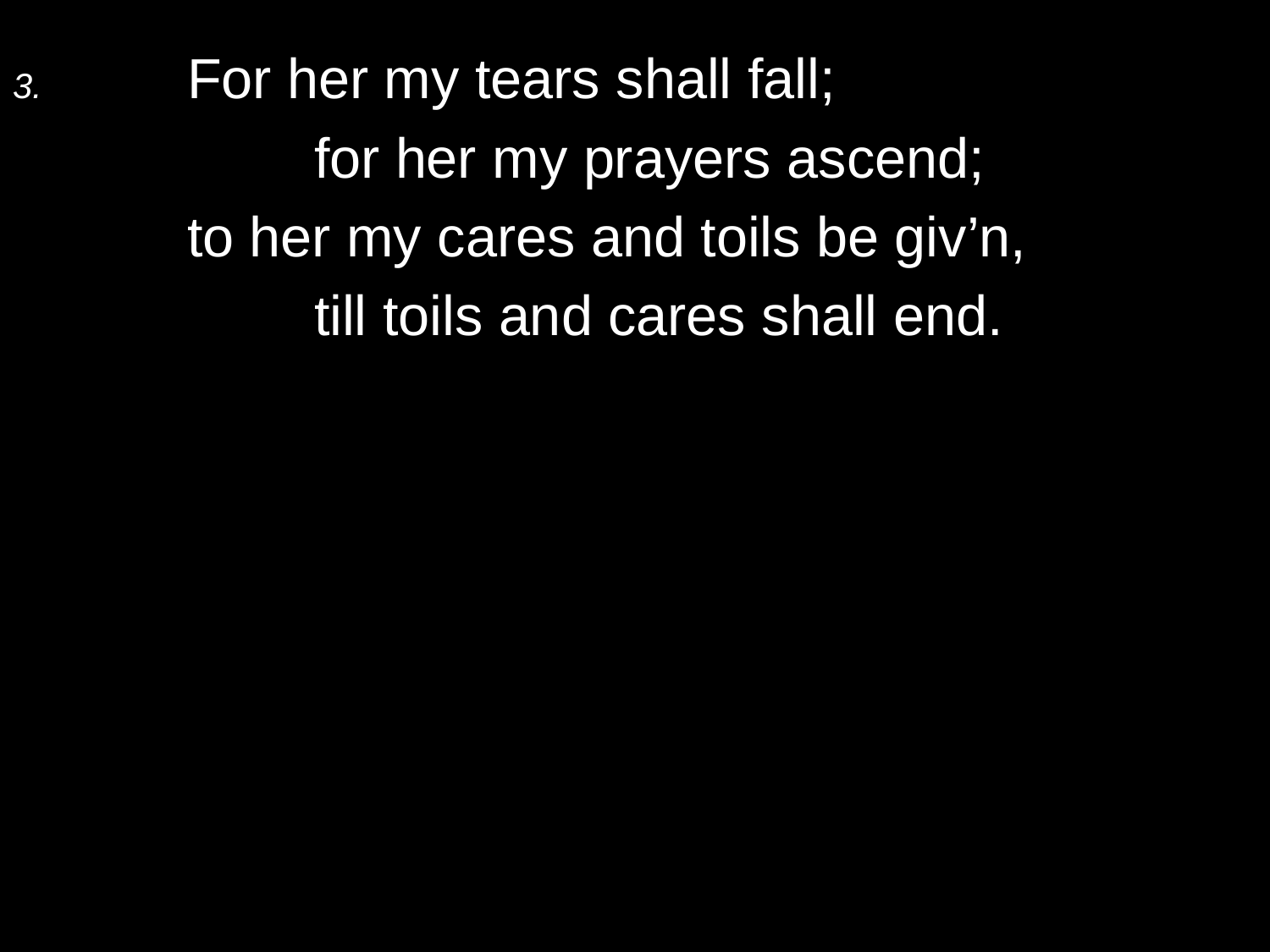

3.	For her my tears shall fall;
		for her my prayers ascend;
	to her my cares and toils be giv’n,
		till toils and cares shall end.